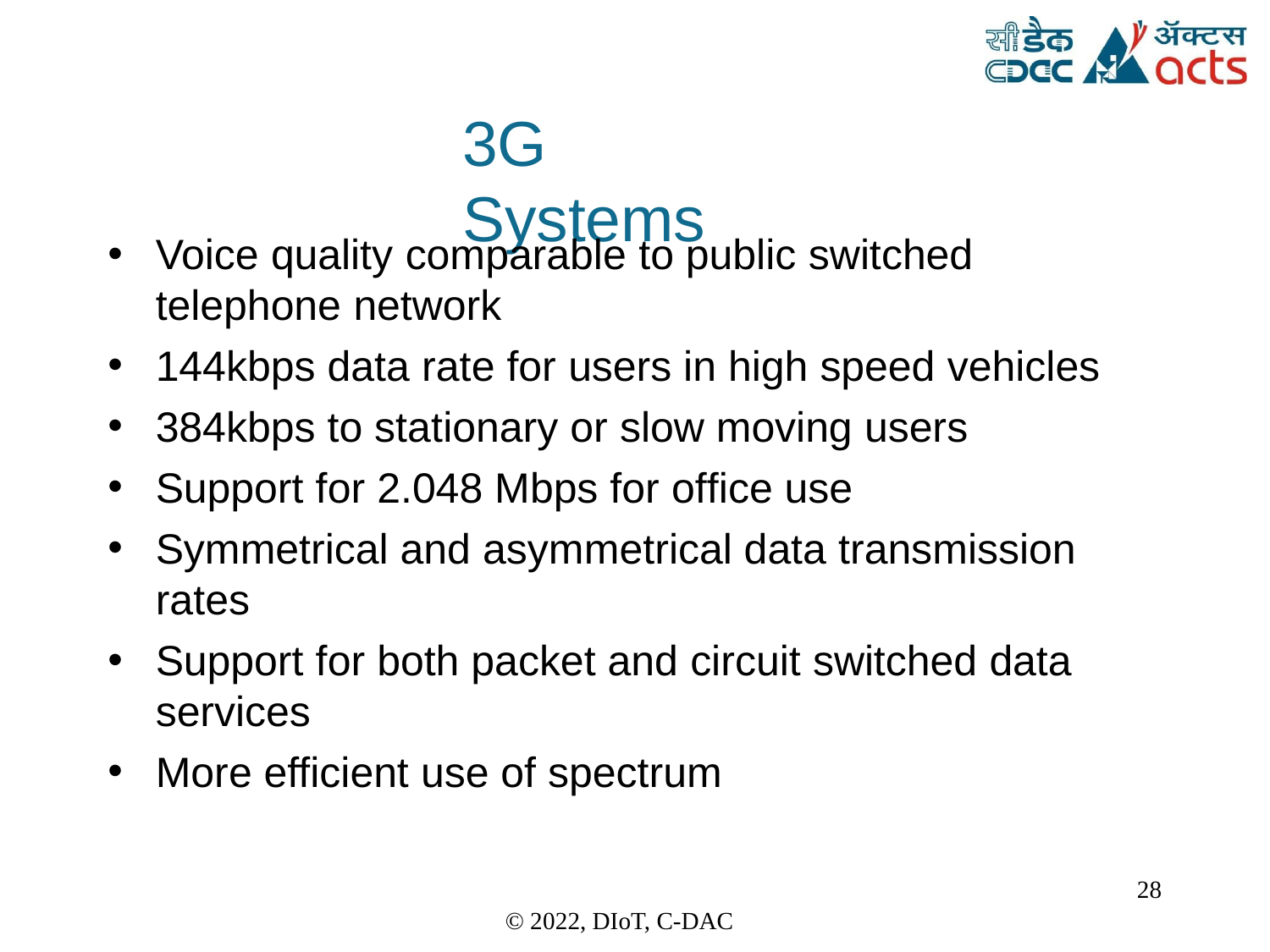

3G	Systems
Voice quality comparable to public switched
telephone network

144kbps data rate for users in high speed vehicles

384kbps to stationary or slow moving users

Support for 2.048 Mbps for office use

Symmetrical and asymmetrical data transmission
rates

Support for both packet and circuit switched data services

More efficient use of spectrum
28
© 2022, DIoT, C-DAC